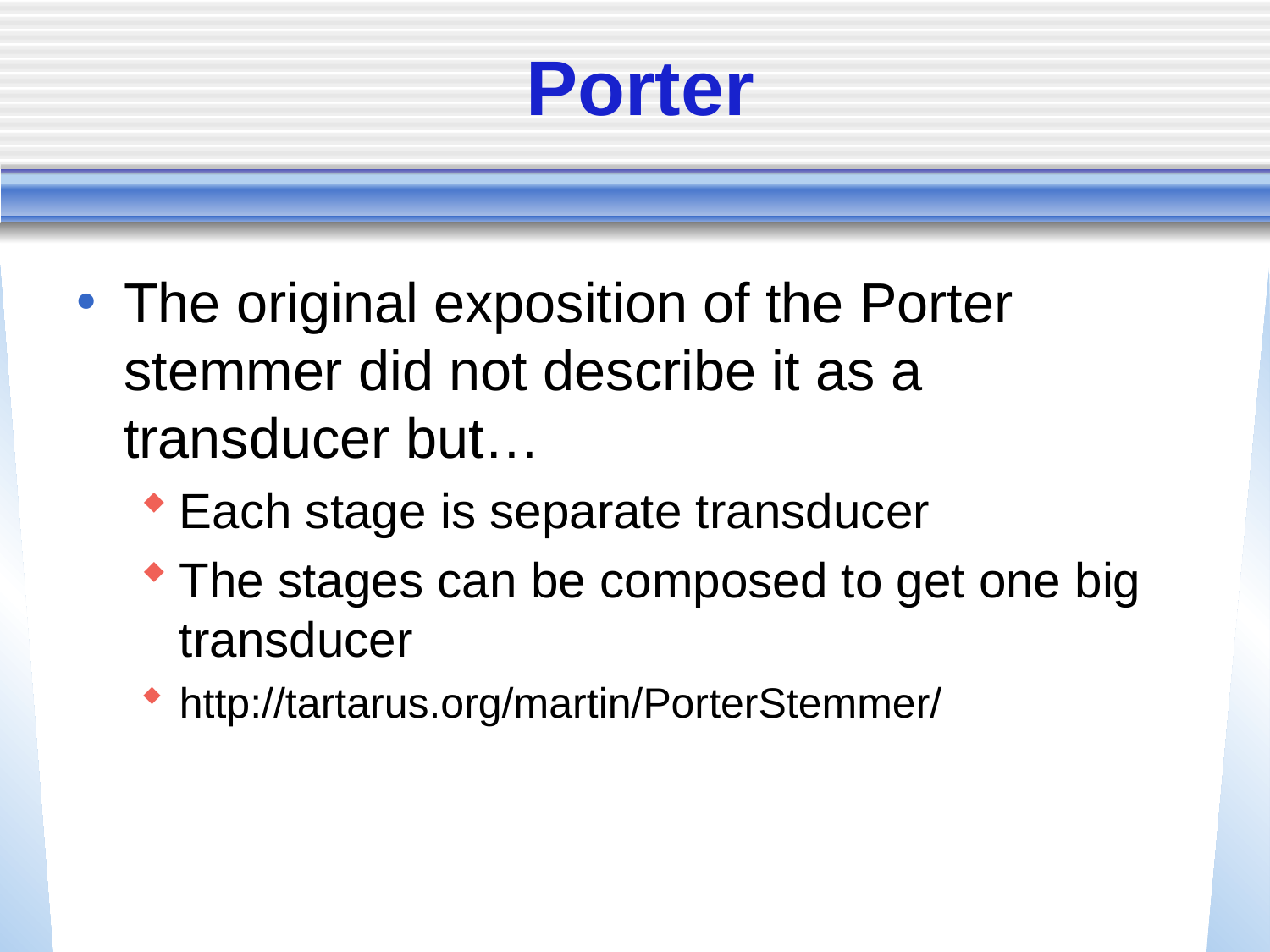

# Porter
The original exposition of the Porter stemmer did not describe it as a transducer but…
Each stage is separate transducer
The stages can be composed to get one big transducer
http://tartarus.org/martin/PorterStemmer/